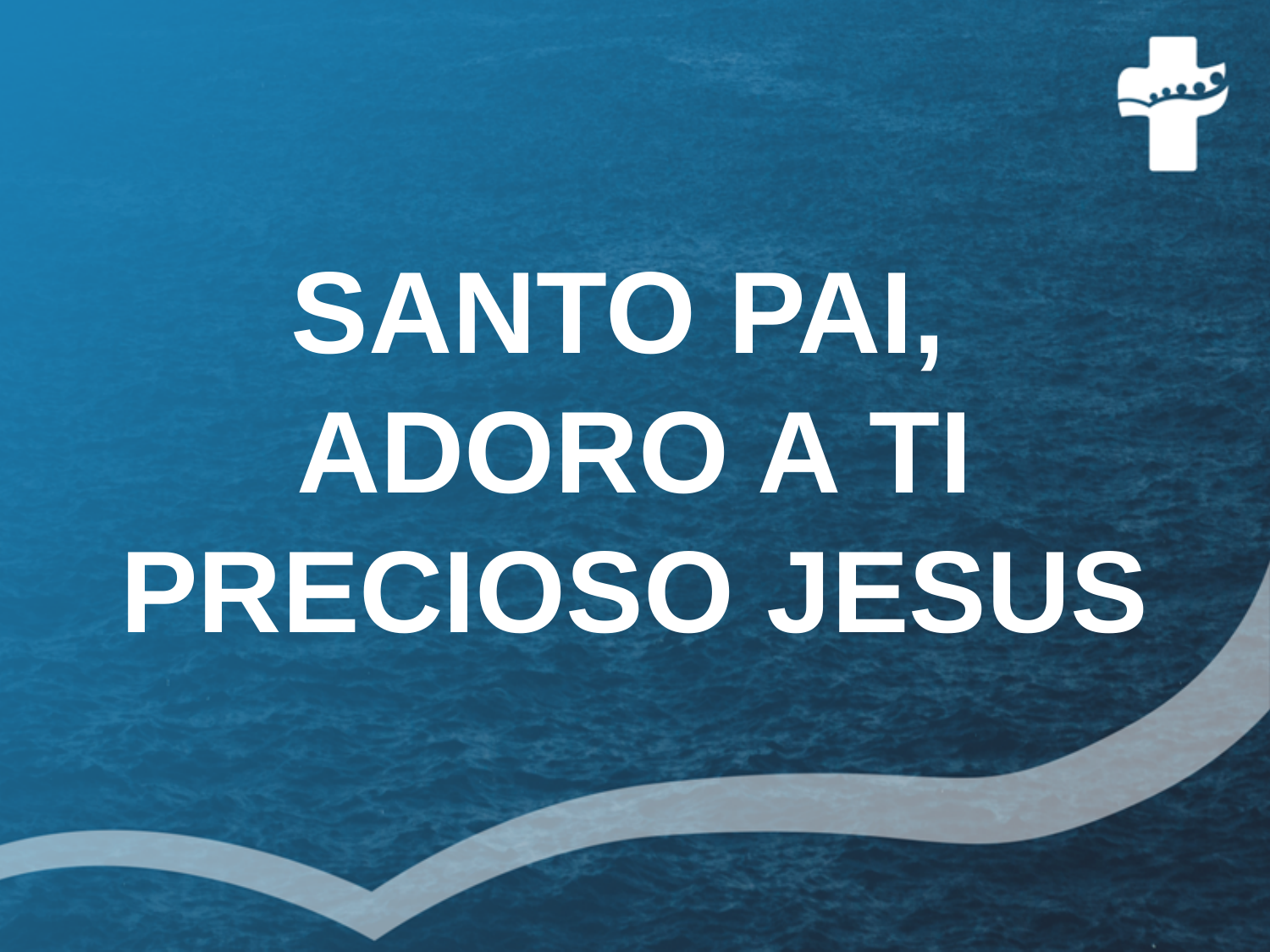

SANTO PAI,
ADORO A TI
PRECIOSO JESUS